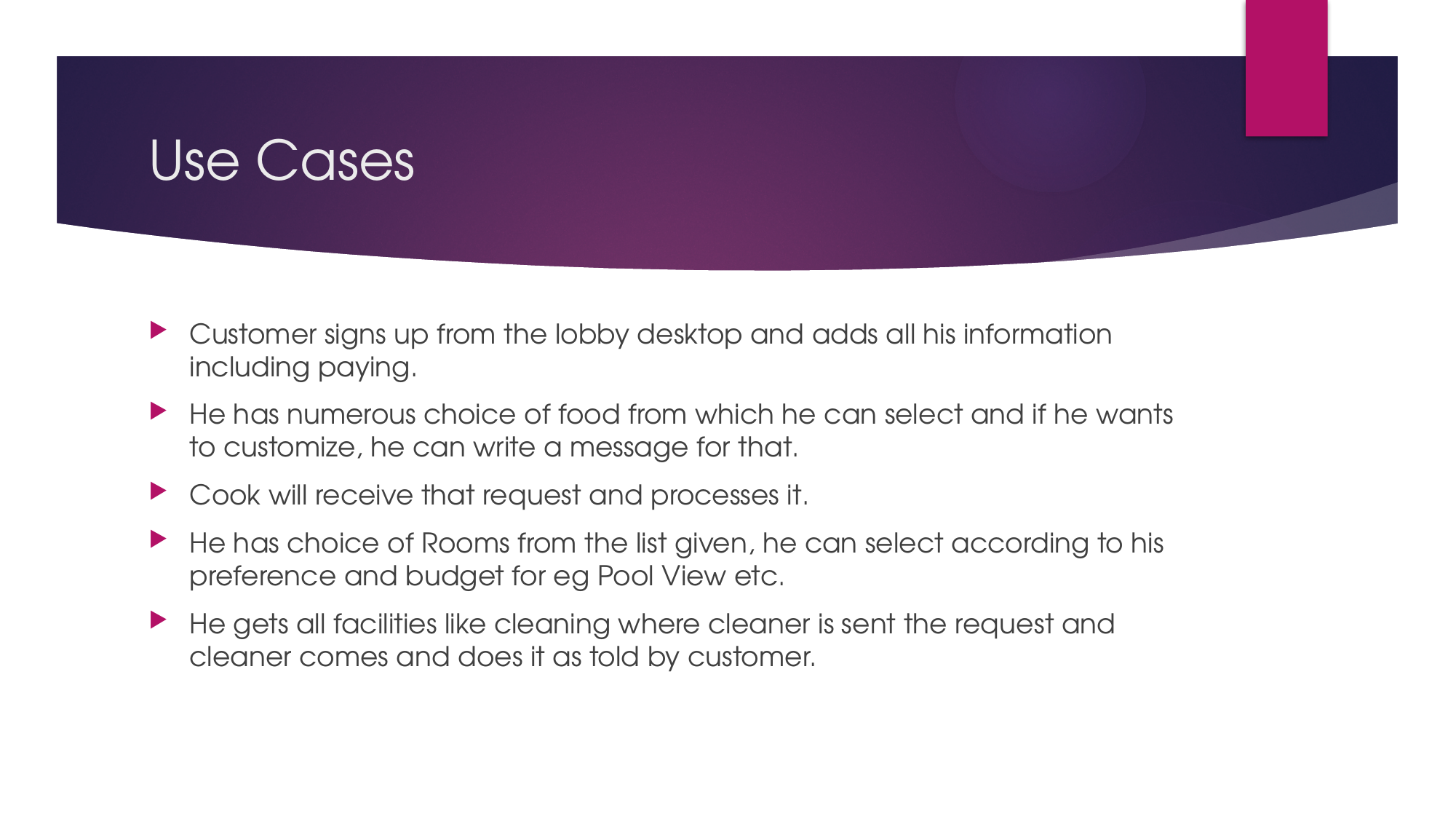

# Use Cases
Customer signs up from the lobby desktop and adds all his information including paying.
He has numerous choice of food from which he can select and if he wants to customize, he can write a message for that.
Cook will receive that request and processes it.
He has choice of Rooms from the list given, he can select according to his preference and budget for eg Pool View etc.
He gets all facilities like cleaning where cleaner is sent the request and cleaner comes and does it as told by customer.